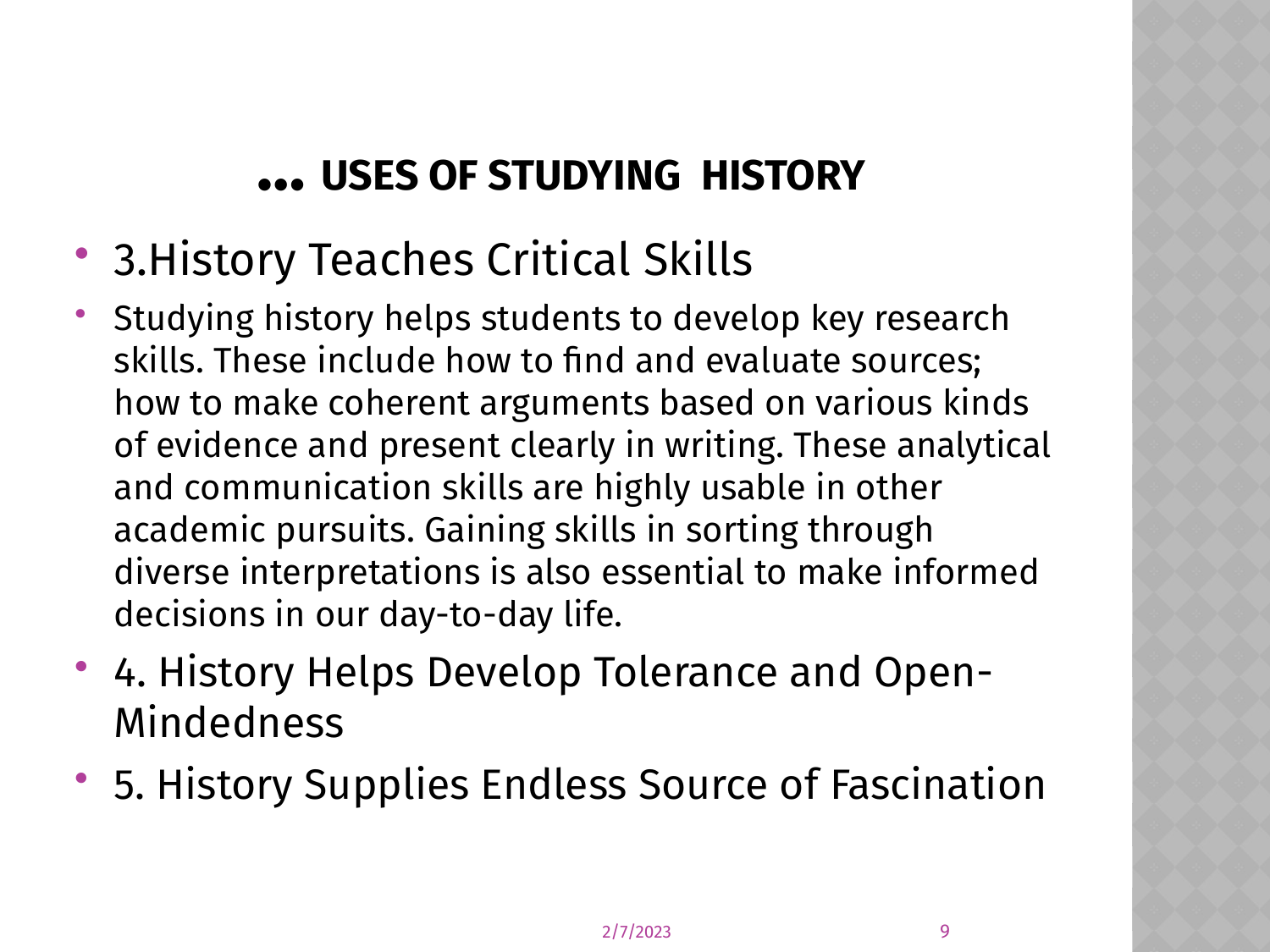

# … Uses of STUDYING  History
3.History Teaches Critical Skills
Studying history helps students to develop key research skills. These include how to find and evaluate sources; how to make coherent arguments based on various kinds of evidence and present clearly in writing. These analytical and communication skills are highly usable in other academic pursuits. Gaining skills in sorting through diverse interpretations is also essential to make informed decisions in our day-to-day life.
4. History Helps Develop Tolerance and Open-Mindedness
5. History Supplies Endless Source of Fascination
9
2/7/2023